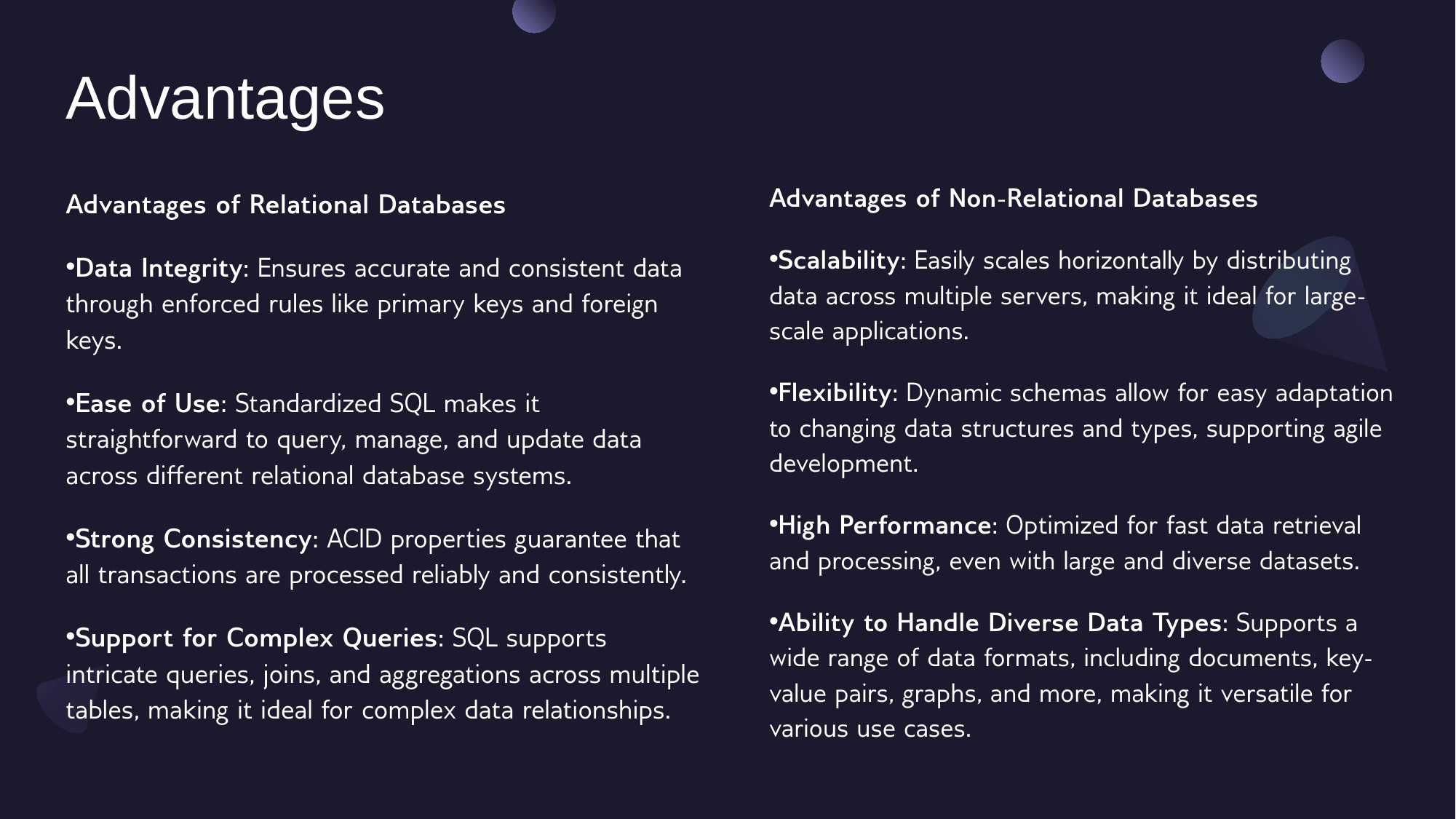

# Advantages
Advantages of Relational Databases
Data Integrity: Ensures accurate and consistent data through enforced rules like primary keys and foreign keys.
Ease of Use: Standardized SQL makes it straightforward to query, manage, and update data across different relational database systems.
Strong Consistency: ACID properties guarantee that all transactions are processed reliably and consistently.
Support for Complex Queries: SQL supports intricate queries, joins, and aggregations across multiple tables, making it ideal for complex data relationships.

Advantages of Non-Relational Databases
Scalability: Easily scales horizontally by distributing data across multiple servers, making it ideal for large-scale applications.
Flexibility: Dynamic schemas allow for easy adaptation to changing data structures and types, supporting agile development.
High Performance: Optimized for fast data retrieval and processing, even with large and diverse datasets.
Ability to Handle Diverse Data Types: Supports a wide range of data formats, including documents, key-value pairs, graphs, and more, making it versatile for various use cases.